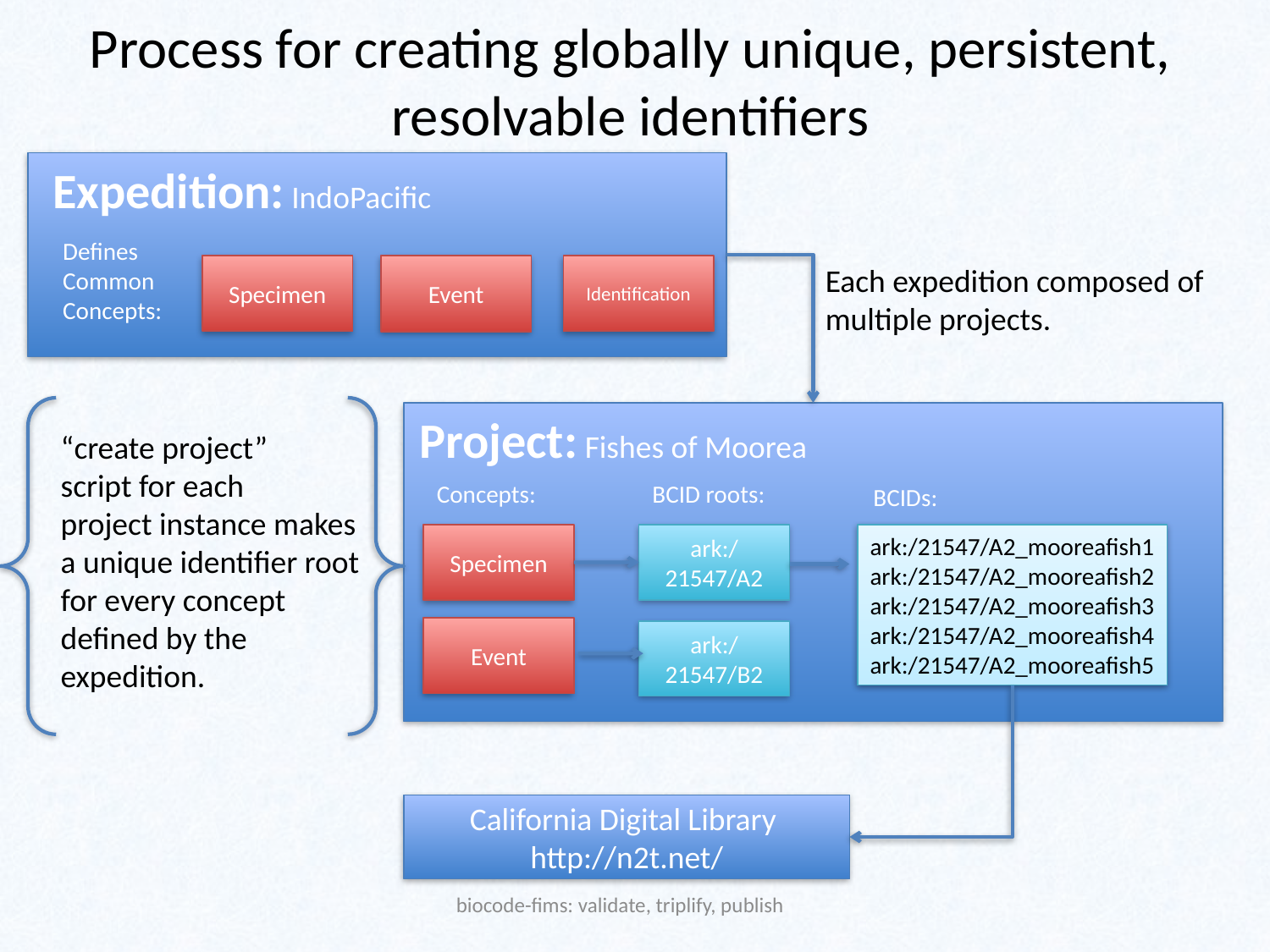

# Process for creating globally unique, persistent, resolvable identifiers

Expedition: IndoPacific
Defines
Common
Concepts:
Specimen
Event
Identification
Each expedition composed of
multiple projects.

Project: Fishes of Moorea
Concepts:
BCID roots:
BCIDs:
Specimen
ark:/21547/A2
ark:/21547/A2_mooreafish1
ark:/21547/A2_mooreafish2
ark:/21547/A2_mooreafish3
ark:/21547/A2_mooreafish4
ark:/21547/A2_mooreafish5
Event
ark:/21547/B2
“create project”
script for each
project instance makes
a unique identifier root
for every concept
defined by the
expedition.
California Digital Library
http://n2t.net/
biocode-fims: validate, triplify, publish